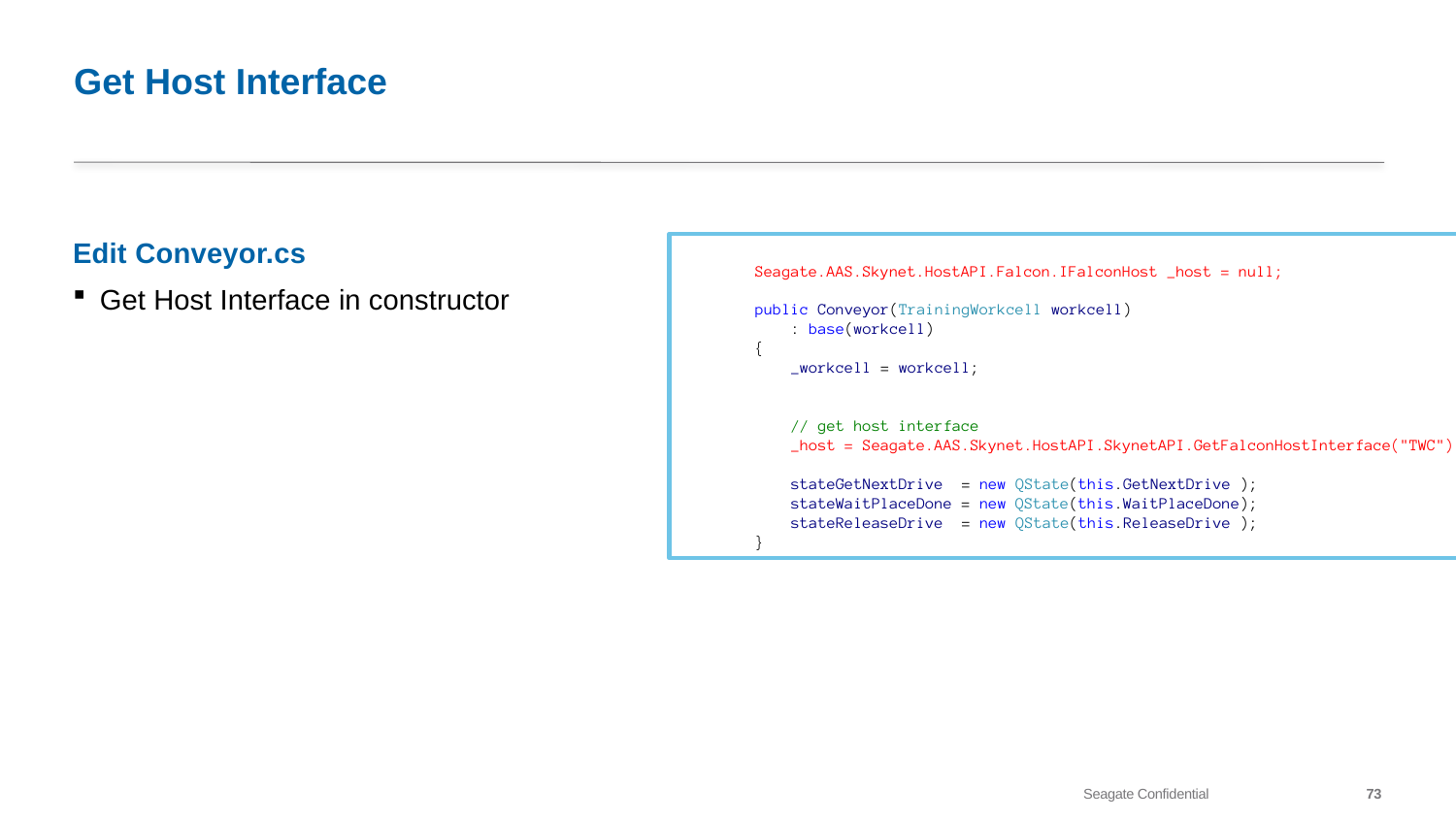

# Get Host Interface

        Seagate.AAS.Skynet.HostAPI.Falcon.IFalconHost _host = null;

        public Conveyor(TrainingWorkcell workcell)
            : base(workcell)
        {
            _workcell = workcell;

            // get host interface
            _host = Seagate.AAS.Skynet.HostAPI.SkynetAPI.GetFalconHostInterface("TWC");

            stateGetNextDrive  = new QState(this.GetNextDrive );
            stateWaitPlaceDone = new QState(this.WaitPlaceDone);
            stateReleaseDrive  = new QState(this.ReleaseDrive );
        }
Edit Conveyor.cs
Get Host Interface in constructor